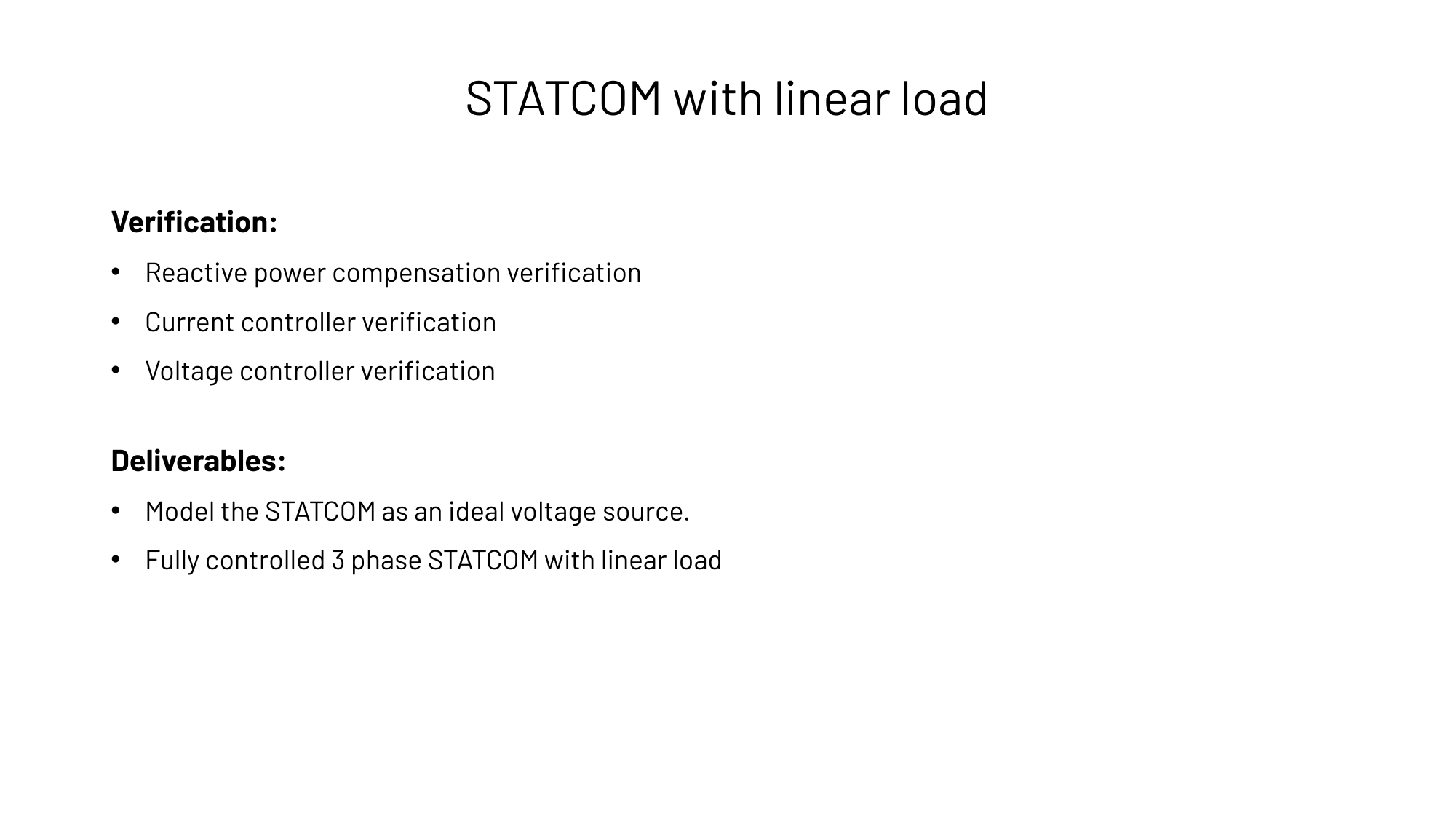

# STATCOM with linear load
Verification:
Reactive power compensation verification
Current controller verification
Voltage controller verification

Deliverables:
Model the STATCOM as an ideal voltage source.
Fully controlled 3 phase STATCOM with linear load